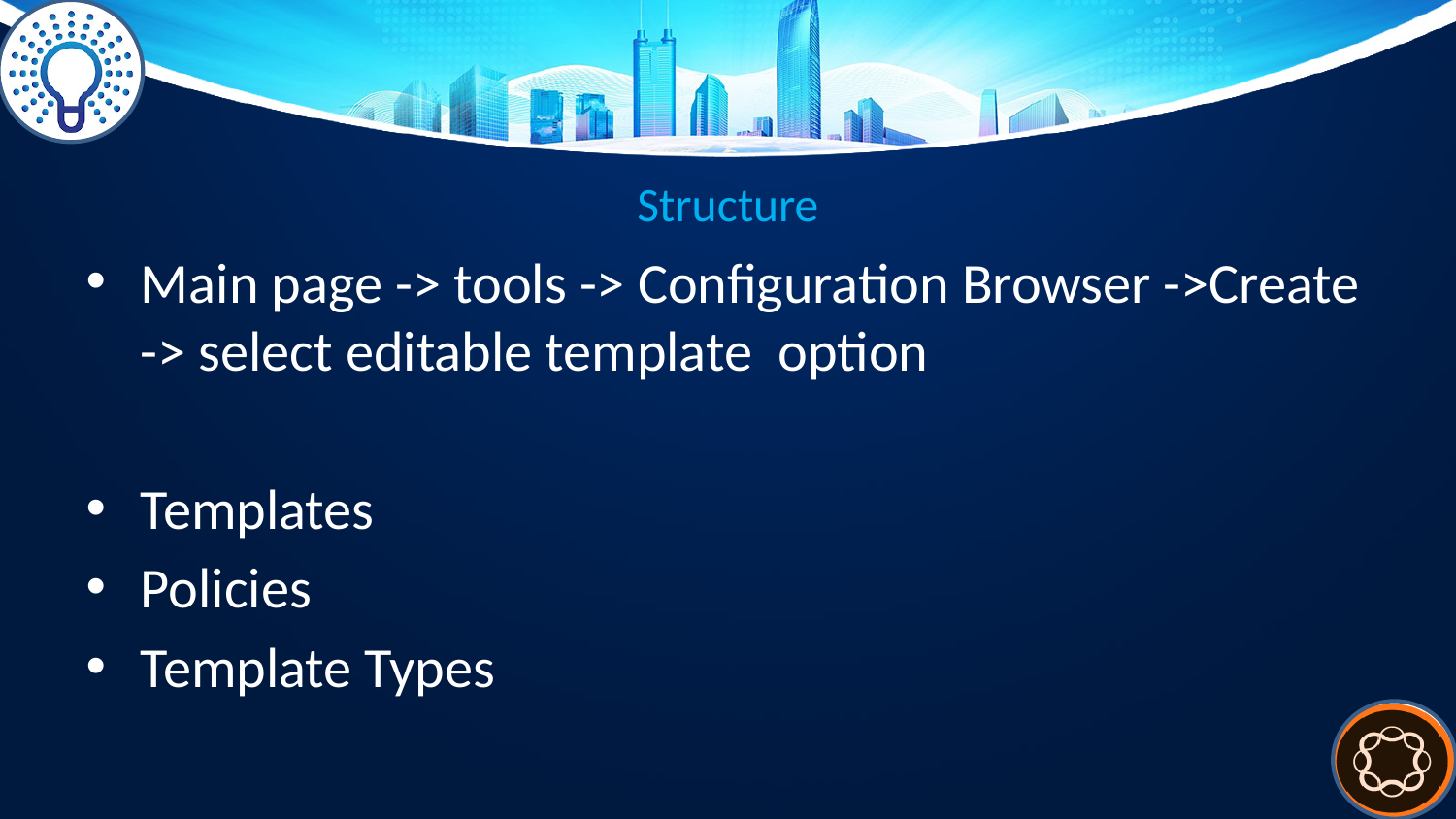

# Structure
Main page -> tools -> Configuration Browser ->Create -> select editable template  option

Templates
Policies
Template Types